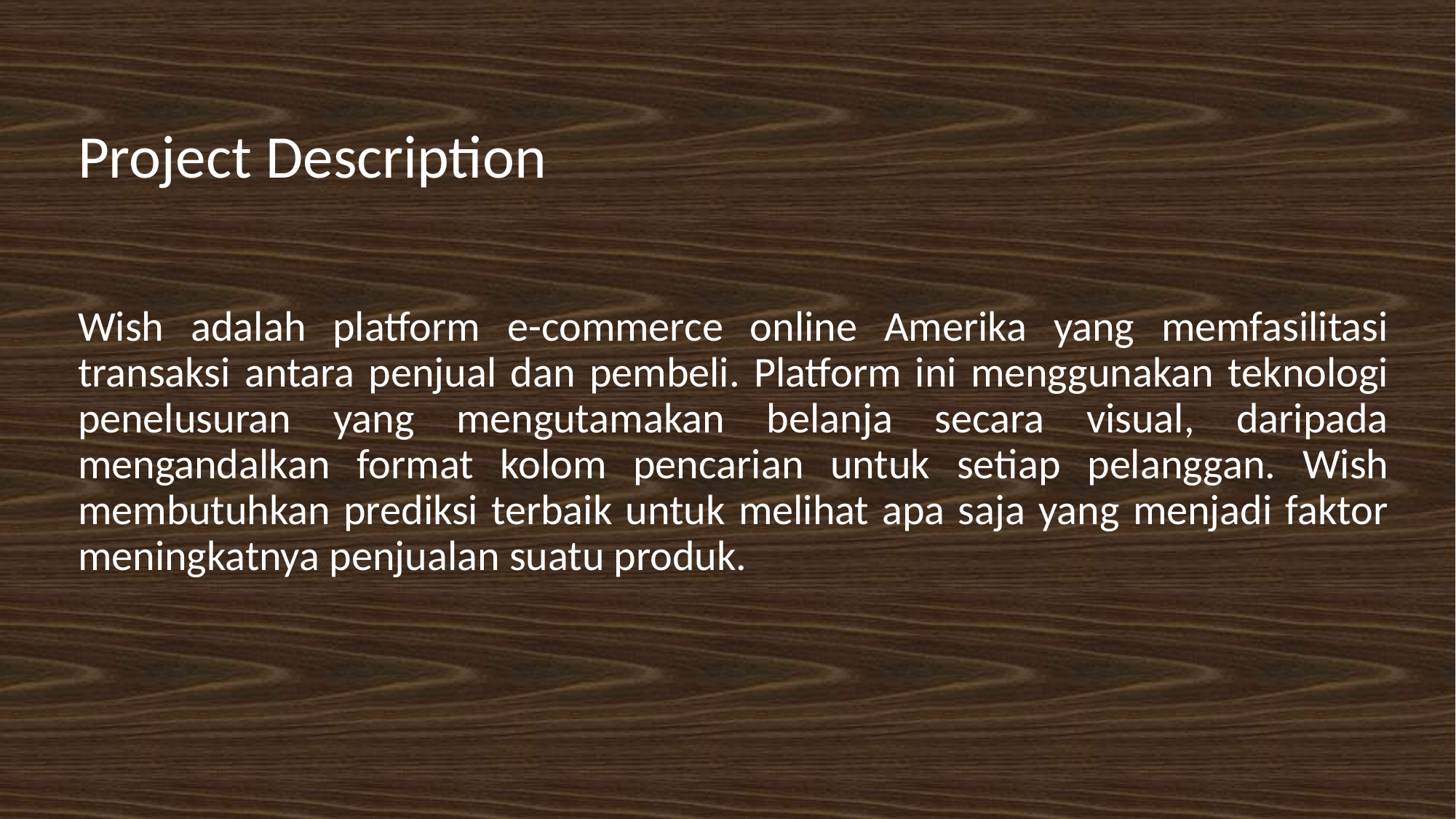

# Project Description
Wish adalah platform e-commerce online Amerika yang memfasilitasi transaksi antara penjual dan pembeli. Platform ini menggunakan teknologi penelusuran yang mengutamakan belanja secara visual, daripada mengandalkan format kolom pencarian untuk setiap pelanggan. Wish membutuhkan prediksi terbaik untuk melihat apa saja yang menjadi faktor meningkatnya penjualan suatu produk.